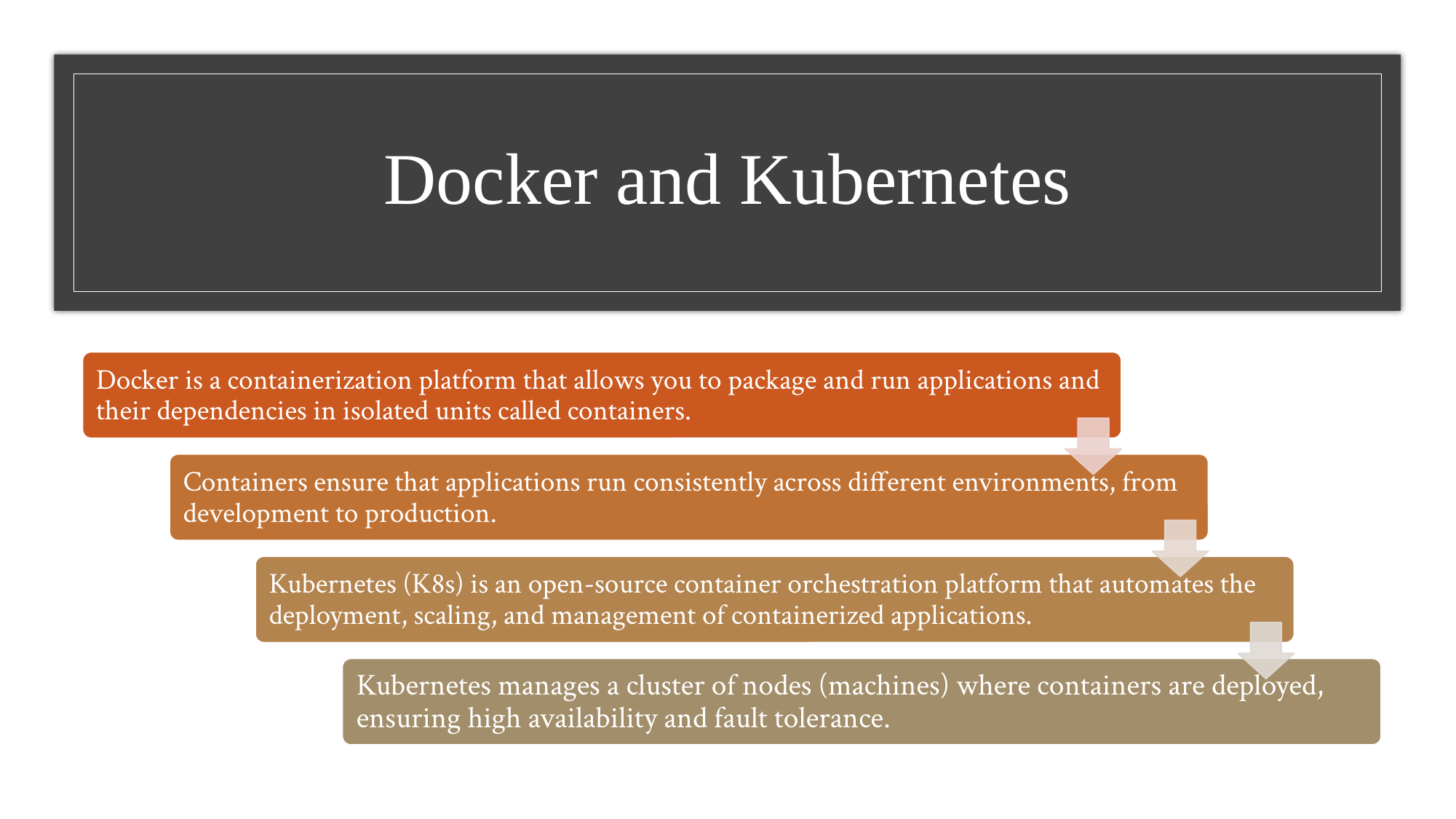

# Docker and Kubernetes
Docker is a containerization platform that allows you to package and run applications and their dependencies in isolated units called containers.
Containers ensure that applications run consistently across different environments, from development to production.
Kubernetes (K8s) is an open-source container orchestration platform that automates the deployment, scaling, and management of containerized applications.
Kubernetes manages a cluster of nodes (machines) where containers are deployed, ensuring high availability and fault tolerance.